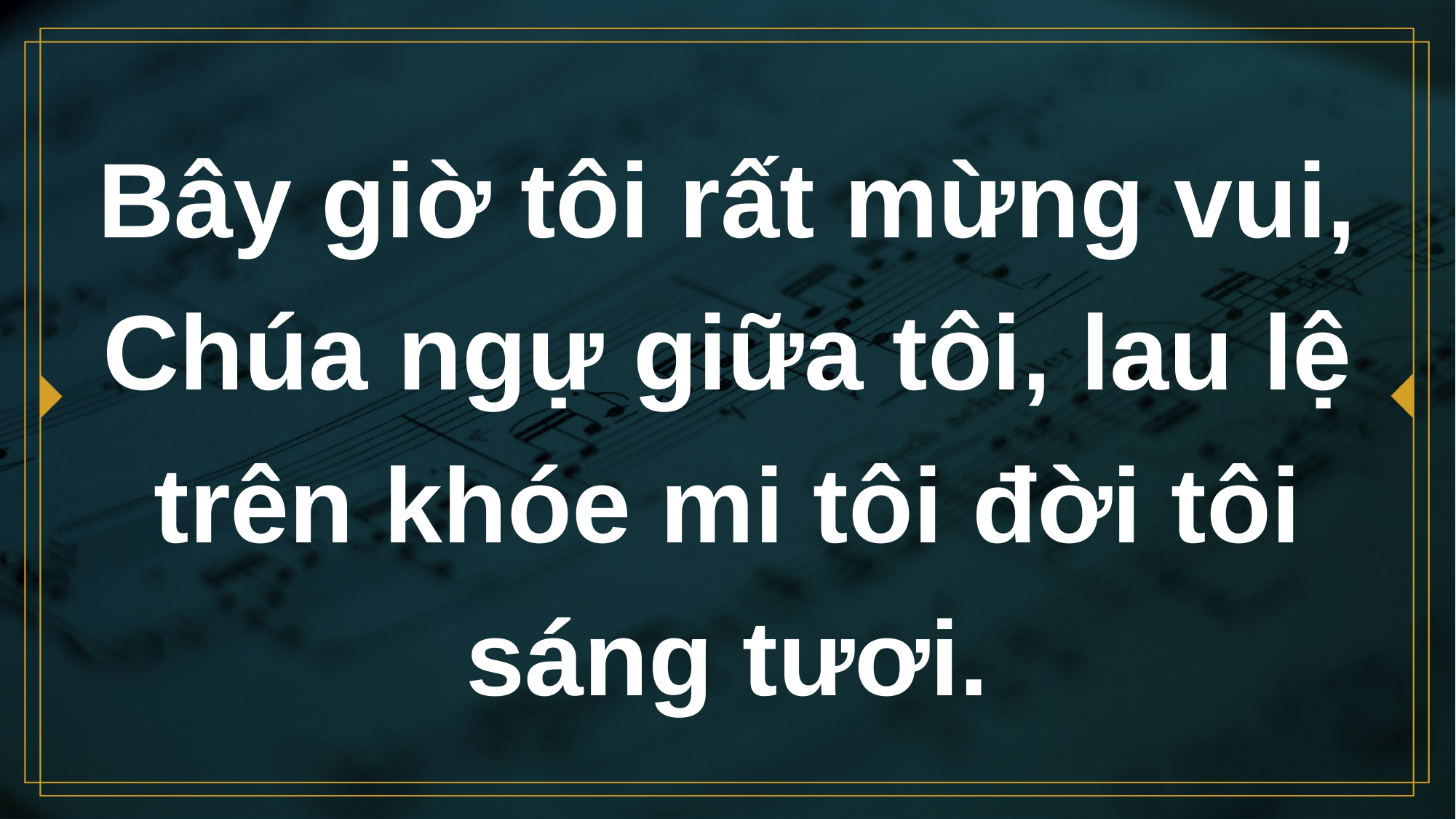

# Bây giờ tôi rất mừng vui, Chúa ngự giữa tôi, lau lệ trên khóe mi tôi đời tôi sáng tươi.